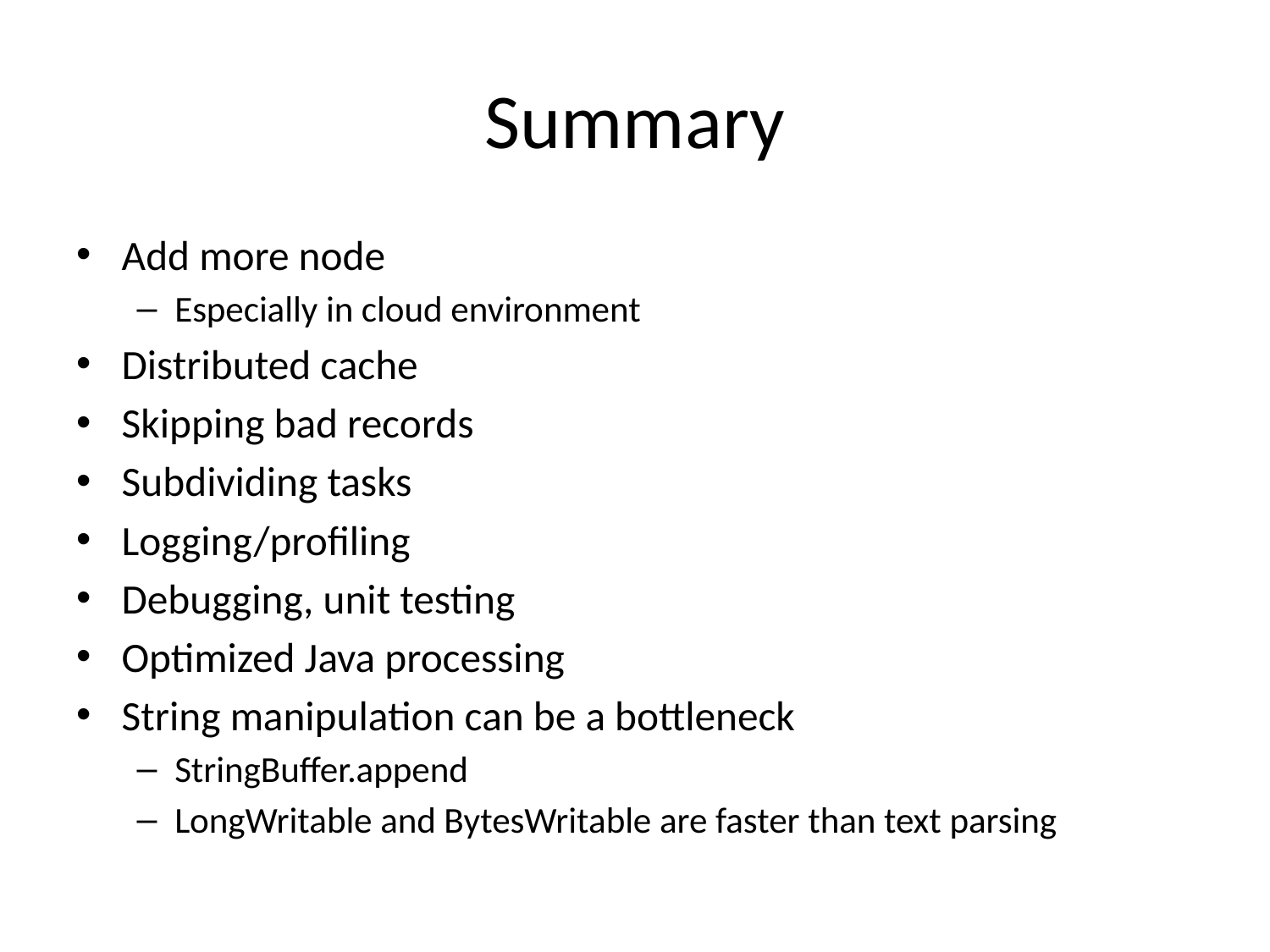

# Summary
Add more node
Especially in cloud environment
Distributed cache
Skipping bad records
Subdividing tasks
Logging/profiling
Debugging, unit testing
Optimized Java processing
String manipulation can be a bottleneck
StringBuffer.append
LongWritable and BytesWritable are faster than text parsing